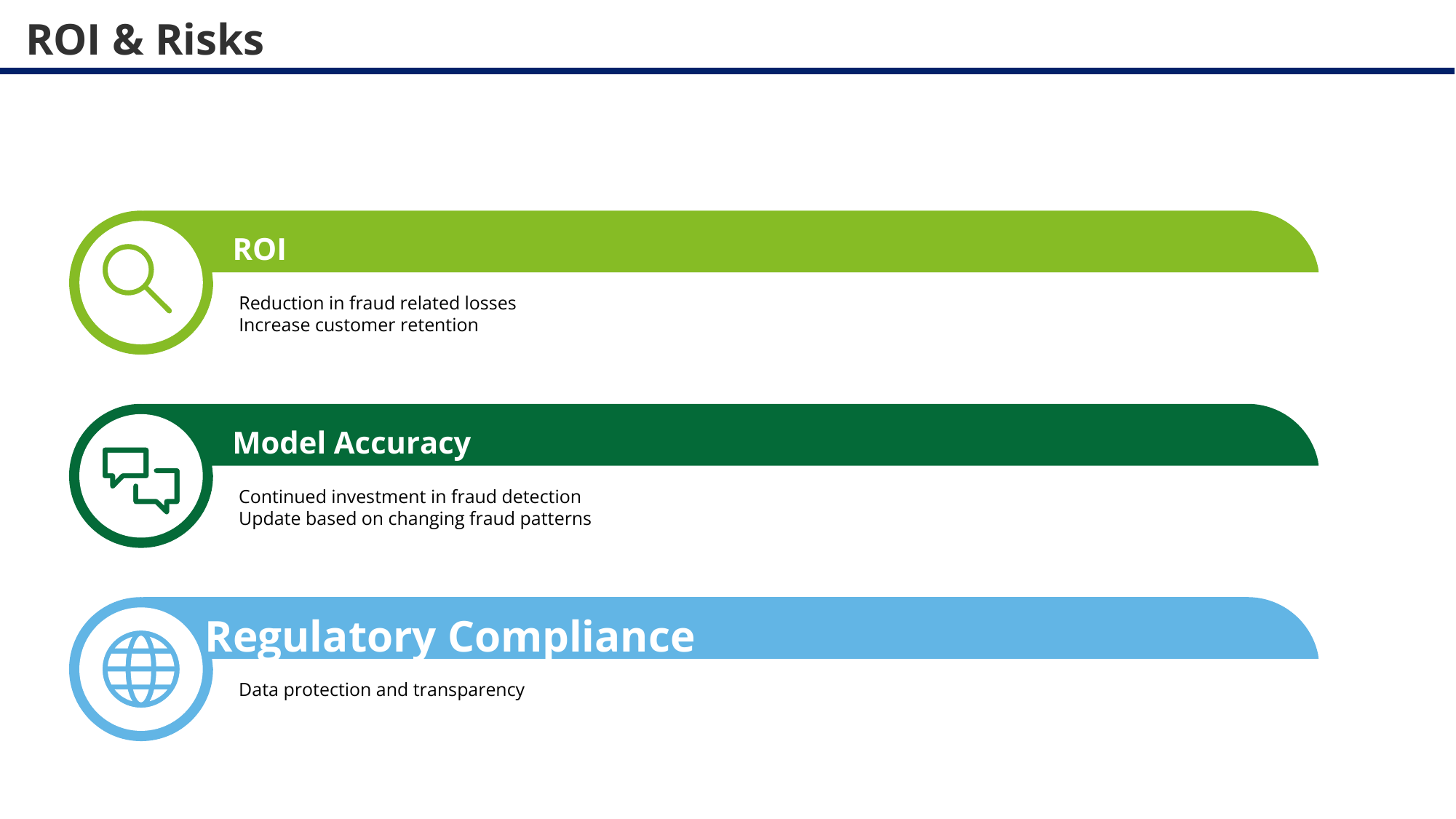

ROI & Risks
   	ROI

Reduction in fraud related losses
Increase customer retention
   	Model Accuracy

  Regulatory Compliance

Continued investment in fraud detection
Update based on changing fraud patterns
Data protection and transparency